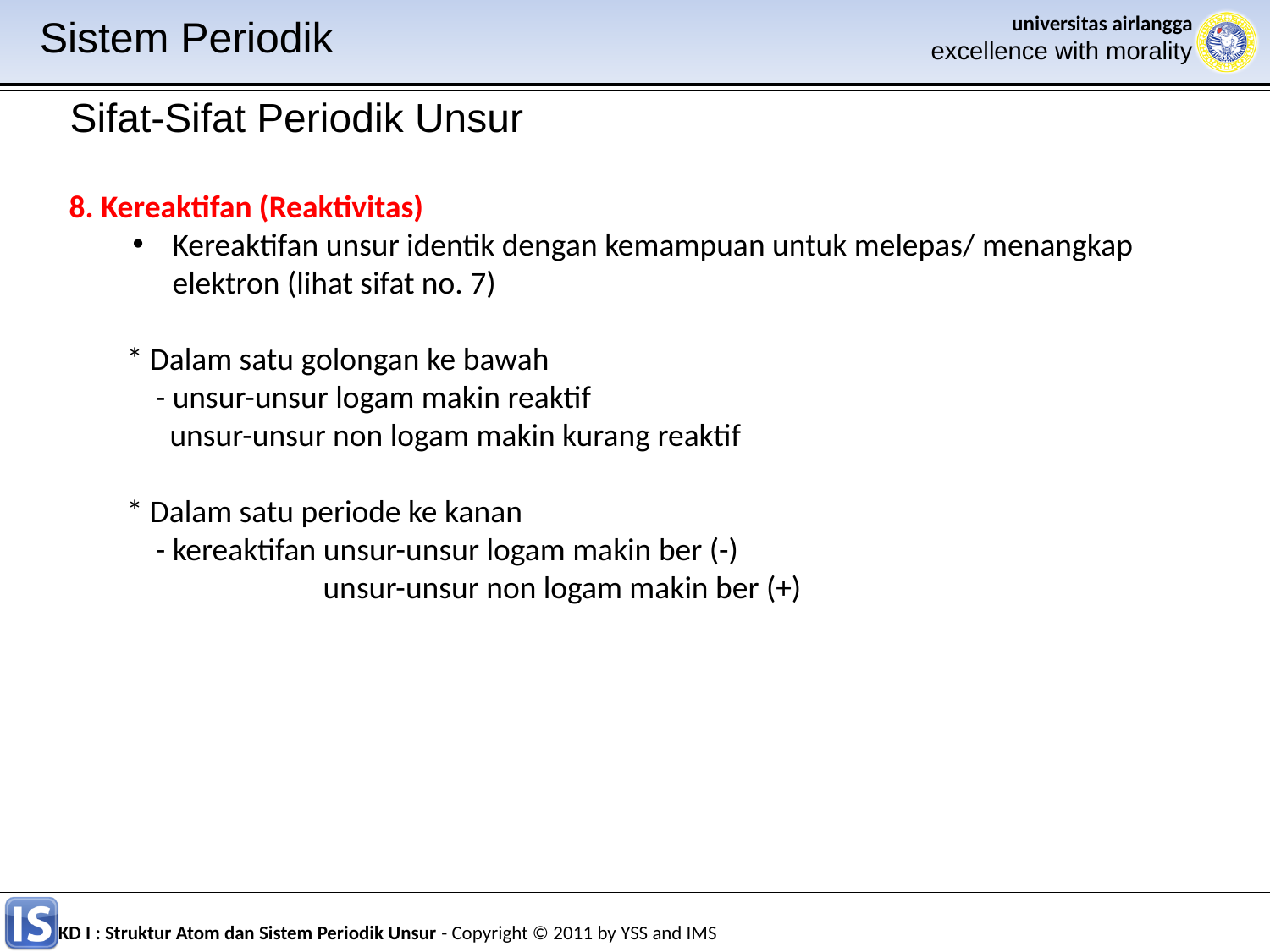

Sistem Periodik
Sifat-Sifat Periodik Unsur
8. Kereaktifan (Reaktivitas)
Kereaktifan unsur identik dengan kemampuan untuk melepas/ menangkap elektron (lihat sifat no. 7)

        * Dalam satu golongan ke bawah
            - unsur-unsur logam makin reaktif
              unsur-unsur non logam makin kurang reaktif

        * Dalam satu periode ke kanan
            - kereaktifan unsur-unsur logam makin ber (-)
                                	unsur-unsur non logam makin ber (+)

54